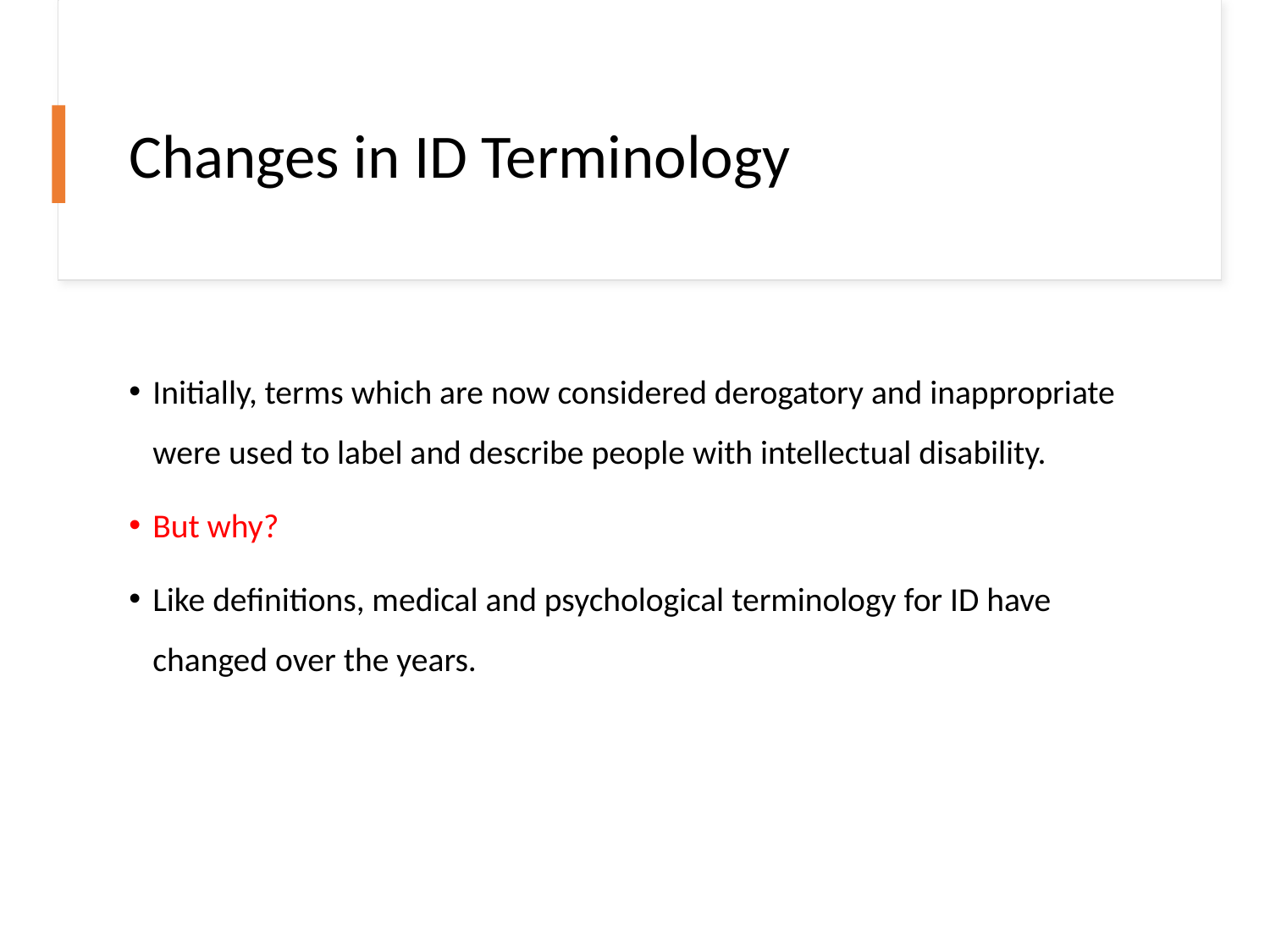

# Changes in ID Terminology

Initially, terms which are now considered derogatory and inappropriate were used to label and describe people with intellectual disability.
But why?
Like definitions, medical and psychological terminology for ID have changed over the years.